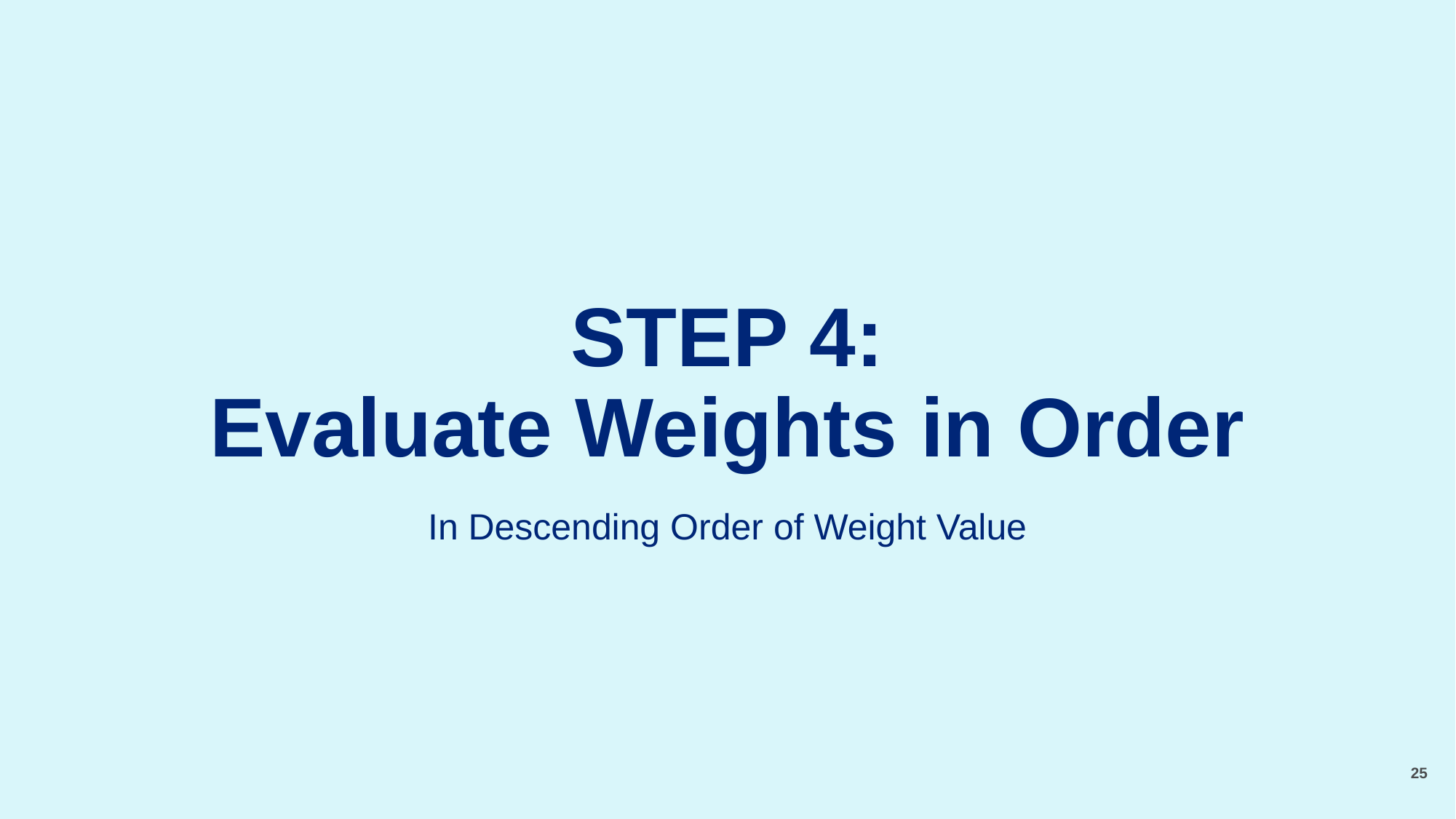

# STEP 4: Evaluate Weights in Order
In Descending Order of Weight Value